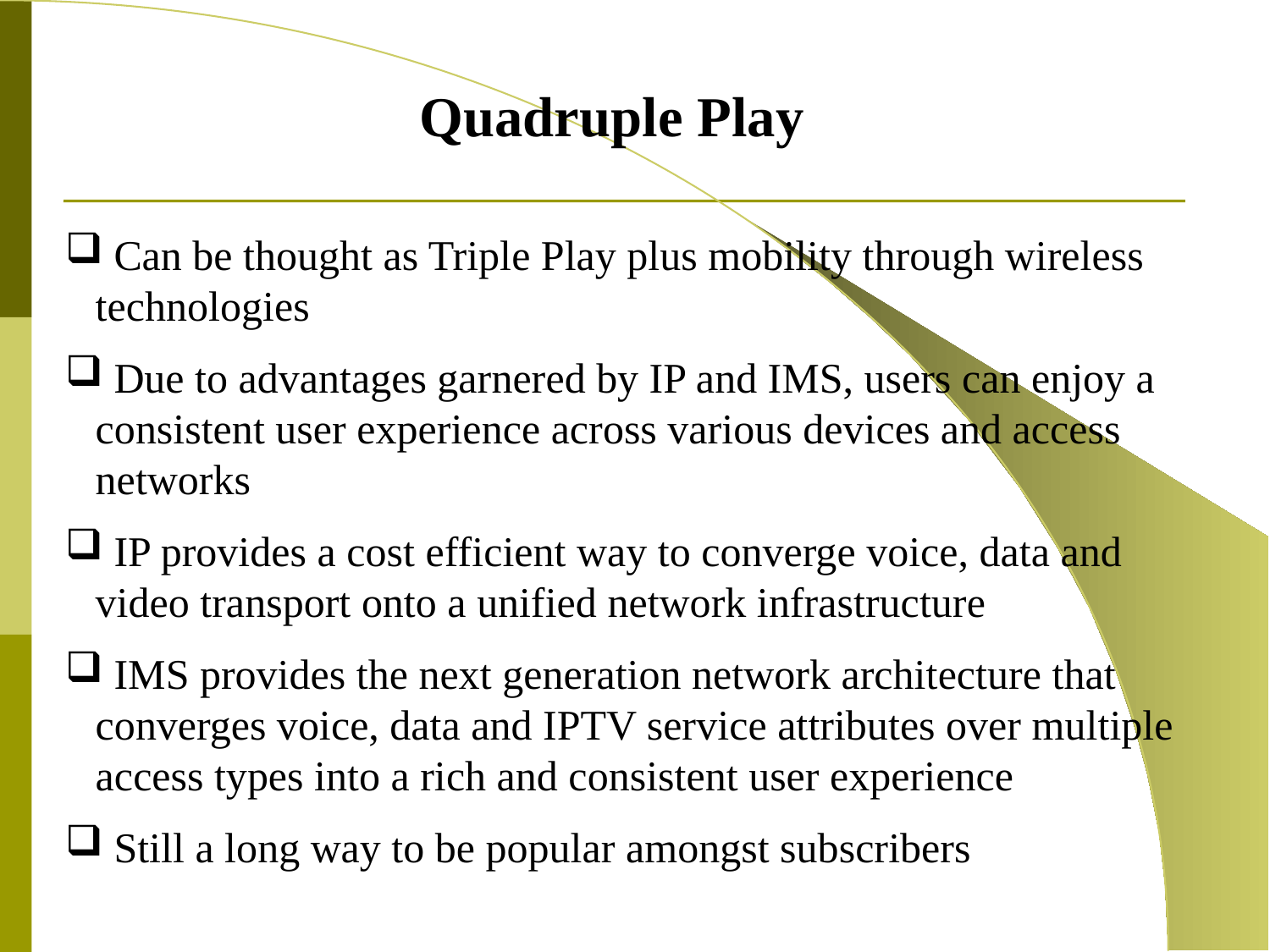

Quadruple Play
 Can be thought as Triple Play plus mobility through wireless technologies
 Due to advantages garnered by IP and IMS, users can enjoy a consistent user experience across various devices and access networks
 IP provides a cost efficient way to converge voice, data and video transport onto a unified network infrastructure
 IMS provides the next generation network architecture that converges voice, data and IPTV service attributes over multiple access types into a rich and consistent user experience
 Still a long way to be popular amongst subscribers